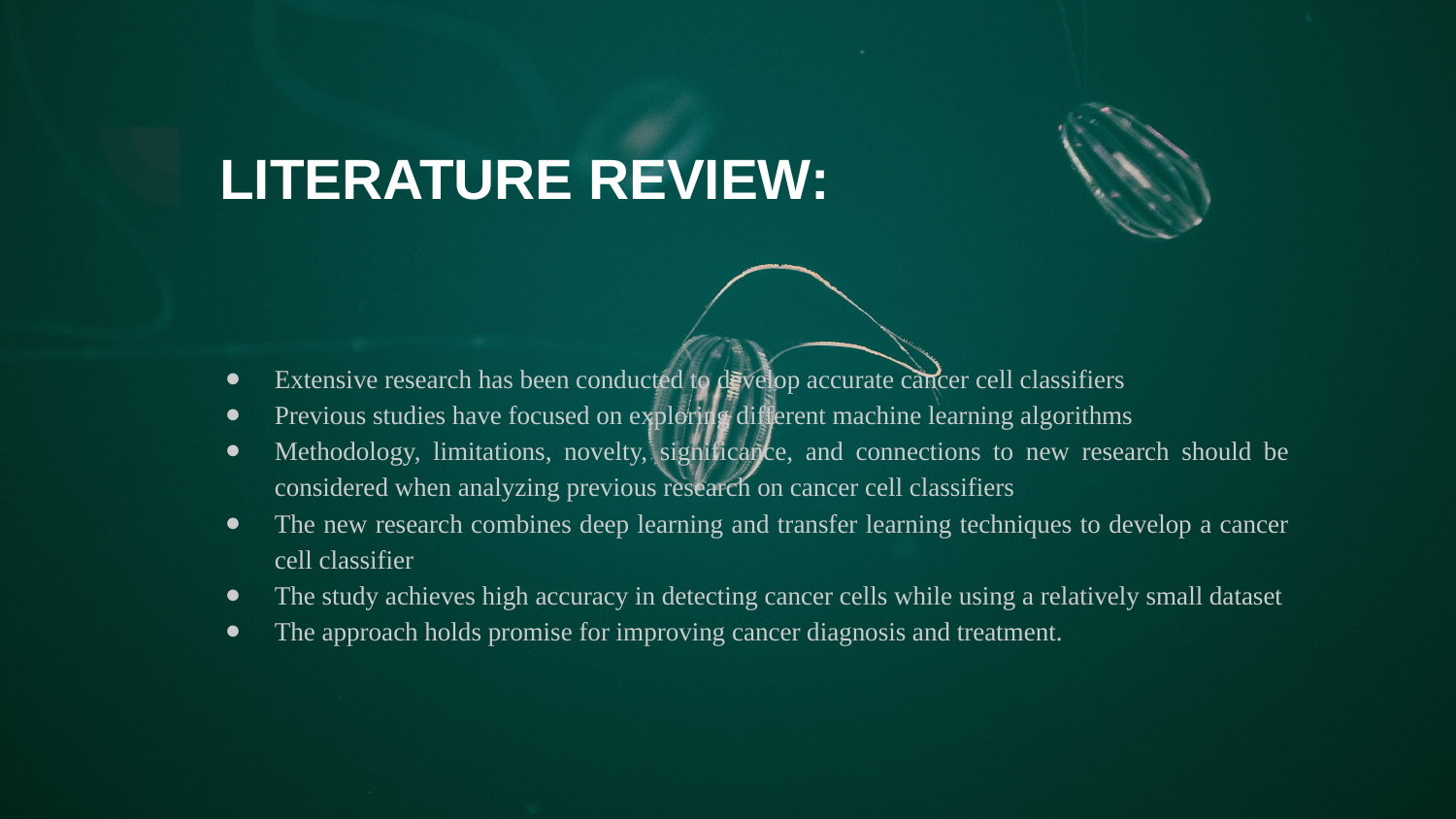

# LITERATURE REVIEW:

Extensive research has been conducted to develop accurate cancer cell classifiers
Previous studies have focused on exploring different machine learning algorithms
Methodology, limitations, novelty, significance, and connections to new research should be considered when analyzing previous research on cancer cell classifiers
The new research combines deep learning and transfer learning techniques to develop a cancer cell classifier
The study achieves high accuracy in detecting cancer cells while using a relatively small dataset
The approach holds promise for improving cancer diagnosis and treatment.